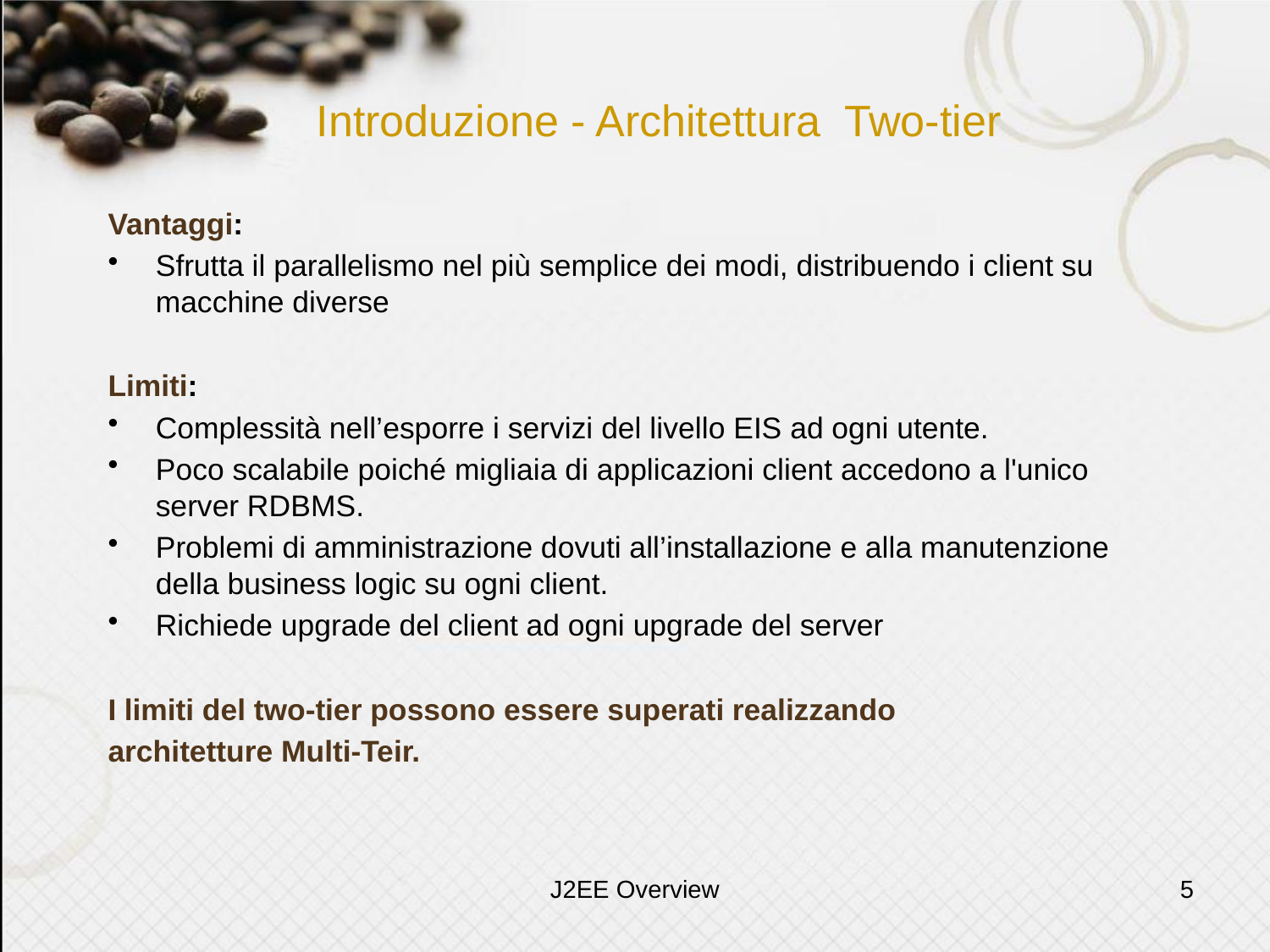

# Introduzione - Architettura  Two-tier

Vantaggi:
Sfrutta il parallelismo nel più semplice dei modi, distribuendo i client su macchine diverse

Limiti:
Complessità nell’esporre i servizi del livello EIS ad ogni utente.
Poco scalabile poiché migliaia di applicazioni client accedono a l'unico server RDBMS.
Problemi di amministrazione dovuti all’installazione e alla manutenzione della business logic su ogni client.
Richiede upgrade del client ad ogni upgrade del server

I limiti del two-tier possono essere superati realizzando
architetture Multi-Teir.
J2EE Overview
5